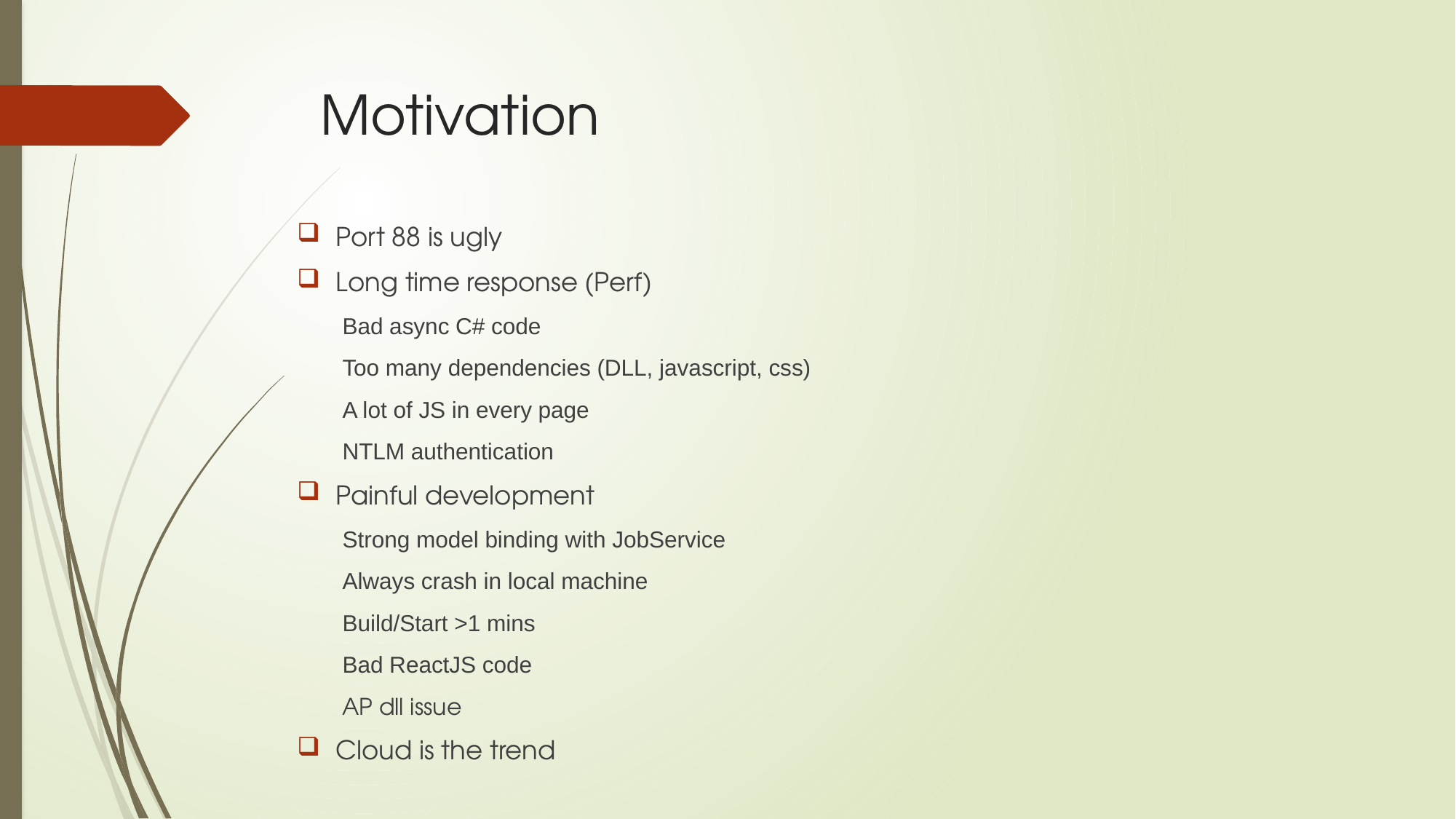

# Motivation
Port 88 is ugly
Long time response (Perf)
Bad async C# code
Too many dependencies (DLL, javascript, css)
A lot of JS in every page
NTLM authentication
Painful development
Strong model binding with JobService
Always crash in local machine
Build/Start >1 mins
Bad ReactJS code
AP dll issue
Cloud is the trend